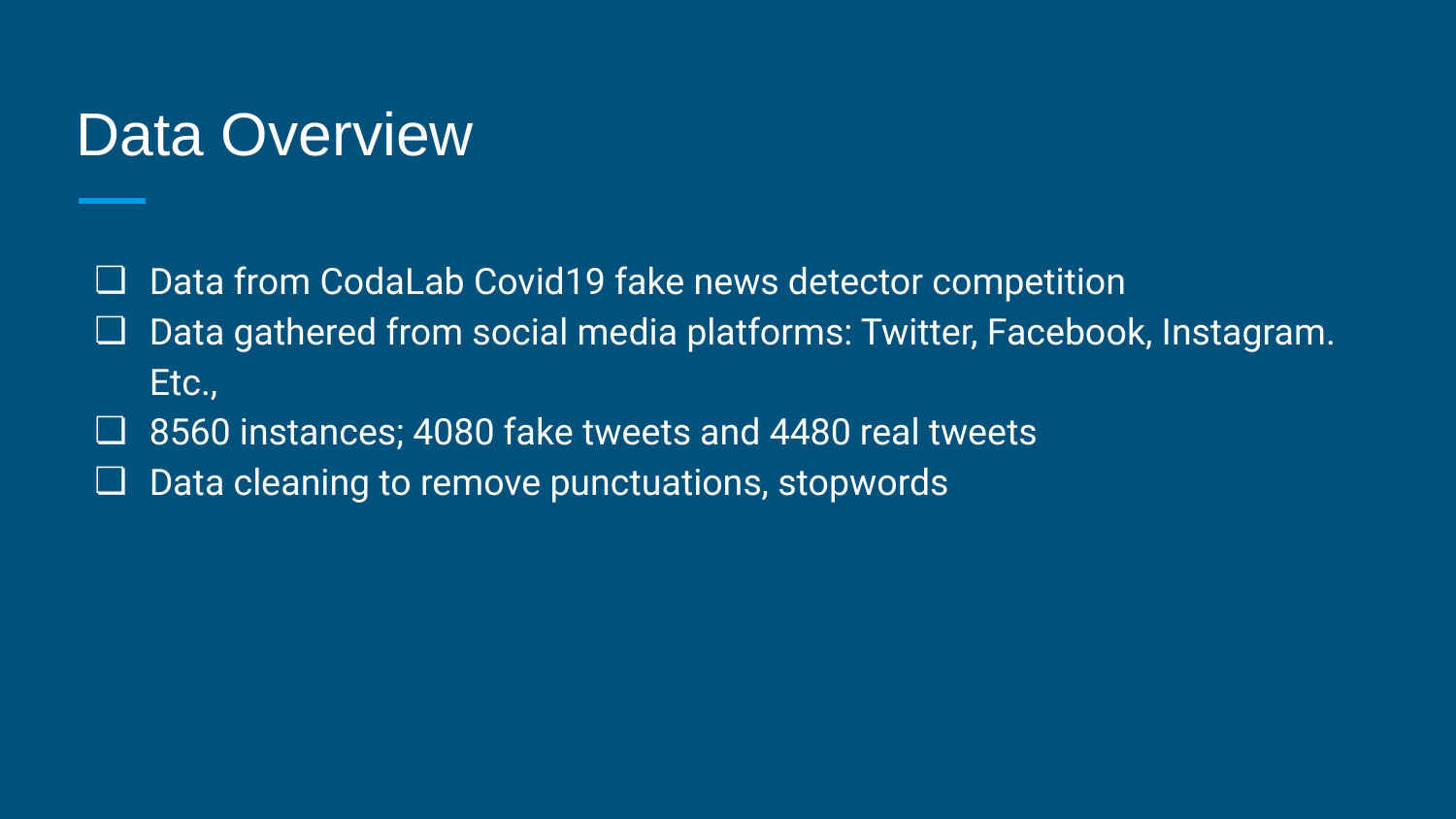

# Data Overview
Data from CodaLab Covid19 fake news detector competition
Data gathered from social media platforms: Twitter, Facebook, Instagram. Etc.,
8560 instances; 4080 fake tweets and 4480 real tweets
Data cleaning to remove punctuations, stopwords